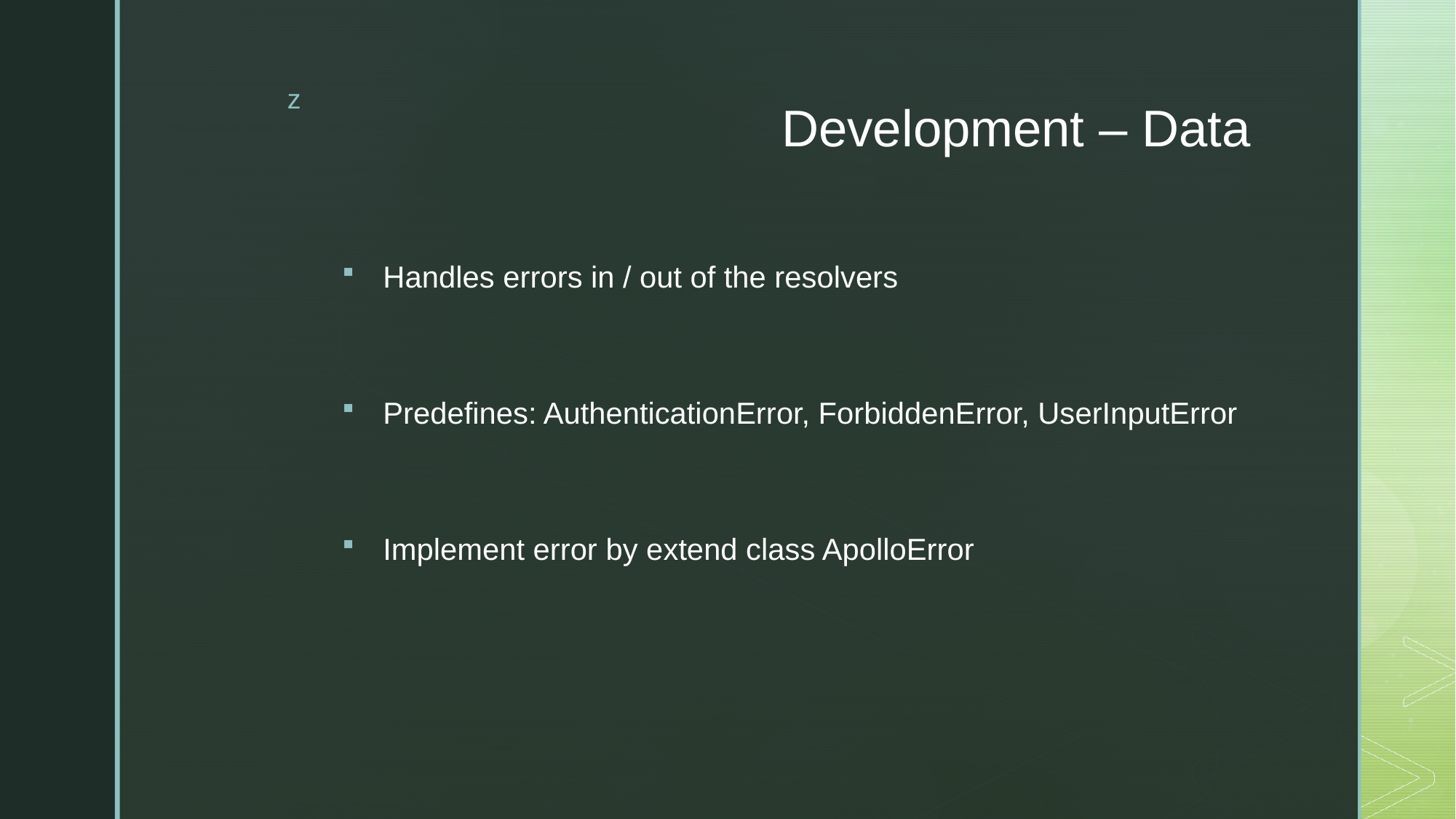

# Development – Data
Handles errors in / out of the resolvers

Predefines: AuthenticationError, ForbiddenError, UserInputError

Implement error by extend class ApolloError